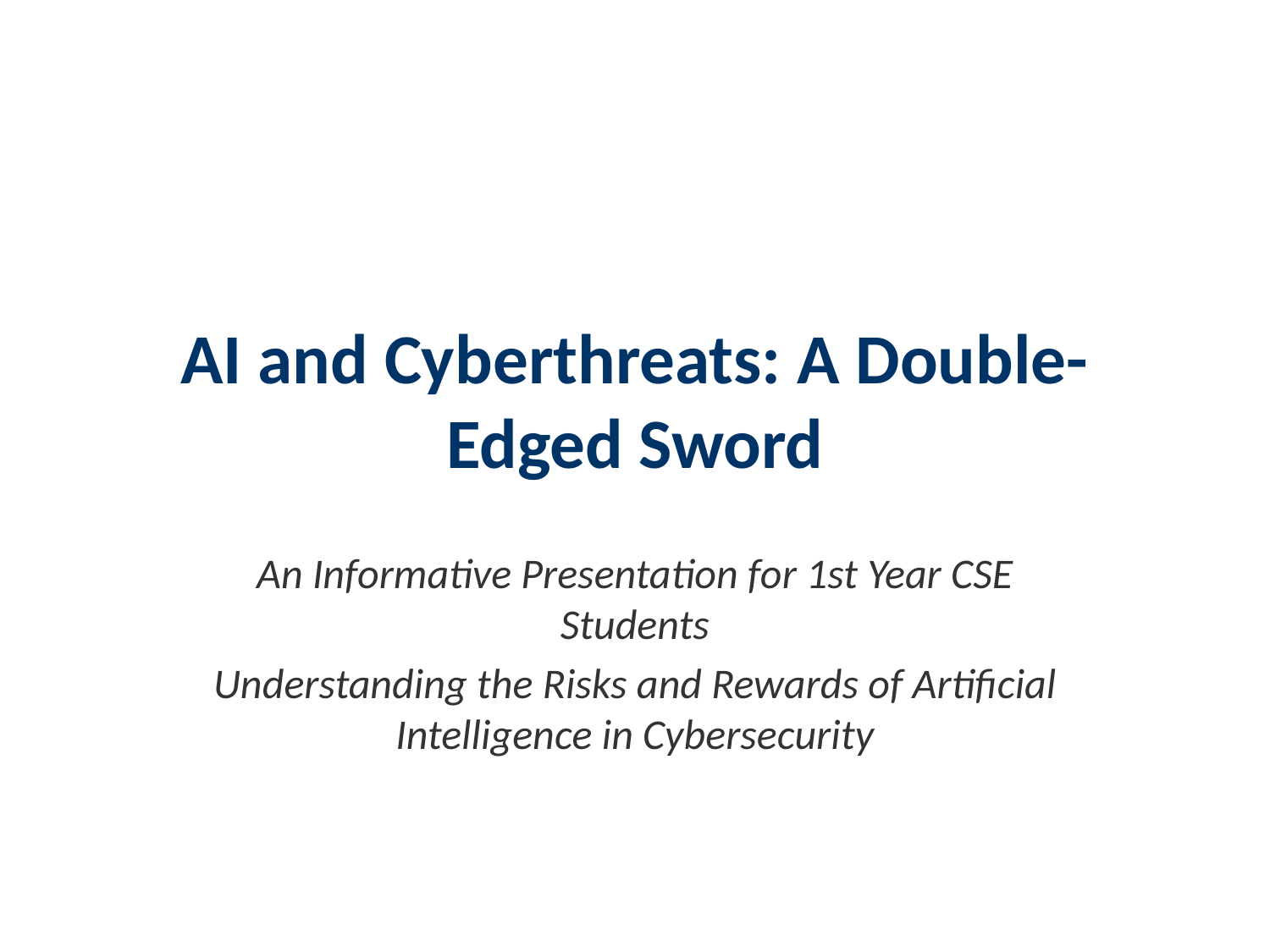

# AI and Cyberthreats: A Double-Edged Sword
An Informative Presentation for 1st Year CSE Students
Understanding the Risks and Rewards of Artificial Intelligence in Cybersecurity